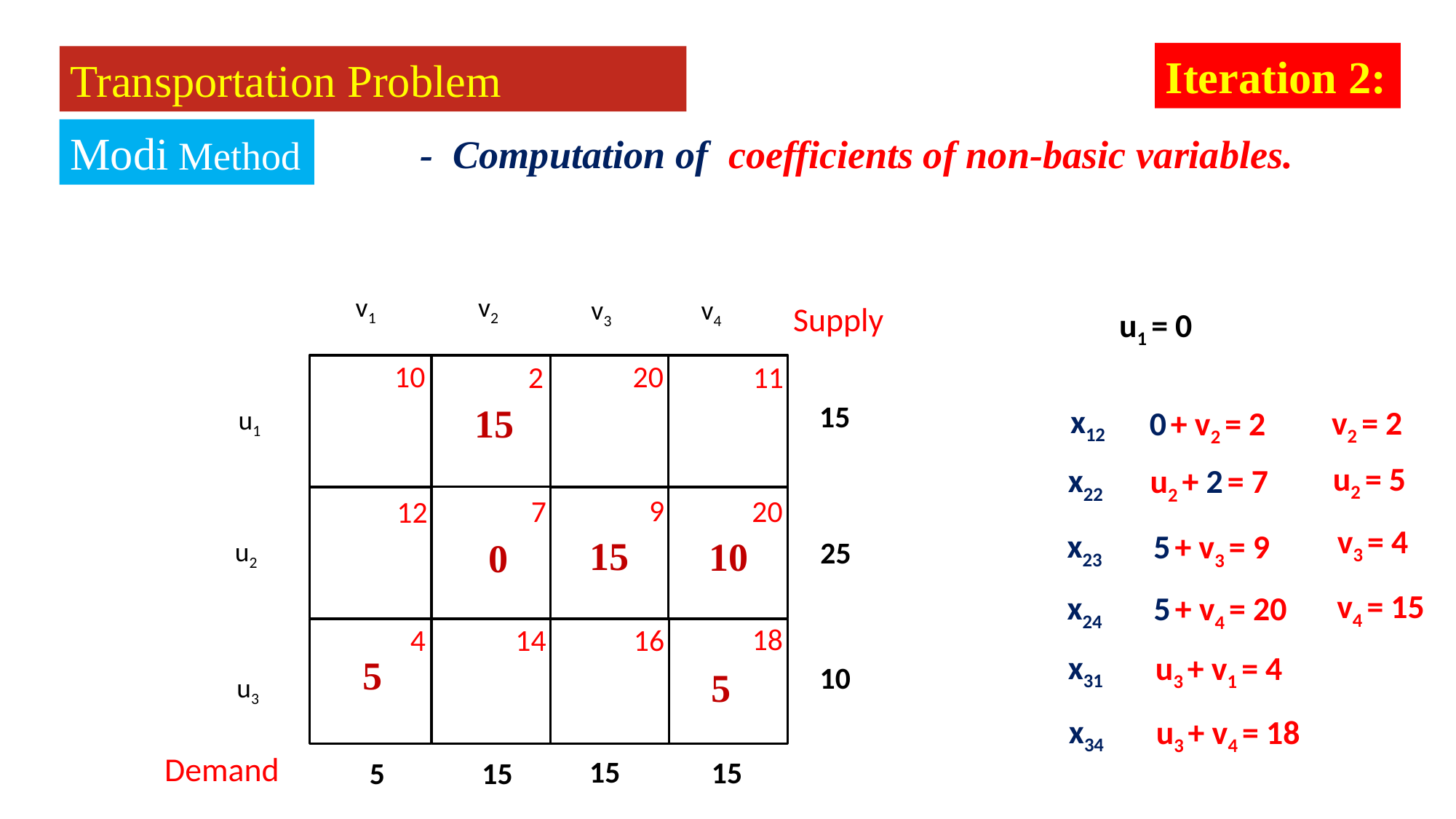

Iteration 2:
Transportation Problem
Modi Method
-  Computation of  coefficients of non-basic variables.
v2
v1
v4
v3
u1 = 0
Supply
10
20
11
2
12
9
7
20
16
18
14
4

15
u1
u2
u3
x12
v2 = 2
0 + v2 = 2
u2 = 5
x22
u2 + 2 = 7
v3 = 4
x23
5 + v3 = 9
v4 = 15
x24
5 + v4 = 20
x31
u3 + v1 = 4
x34
u3 + v4 = 18
15

25
15
10
0

10
5
5
15
15
5
15
Demand